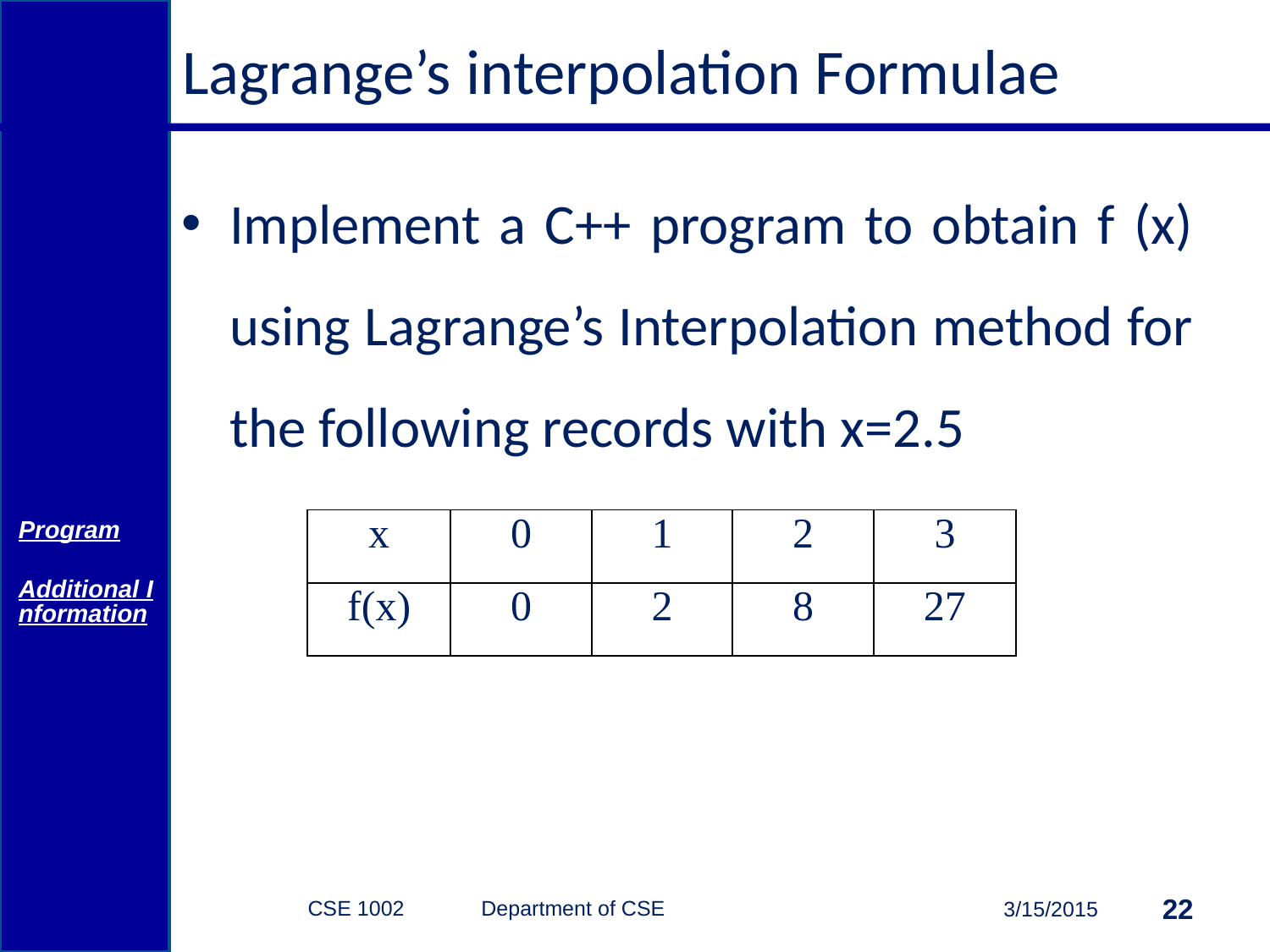

# Lagrange’s interpolation Formulae
Implement a C++ program to obtain f (x) using Lagrange’s Interpolation method for the following records with x=2.5
Program

Additional Information
| x | 0 | 1 | 2 | 3 |
| --- | --- | --- | --- | --- |
| f(x) | 0 | 2 | 8 | 27 |
CSE 1002             Department of CSE
22
3/15/2015